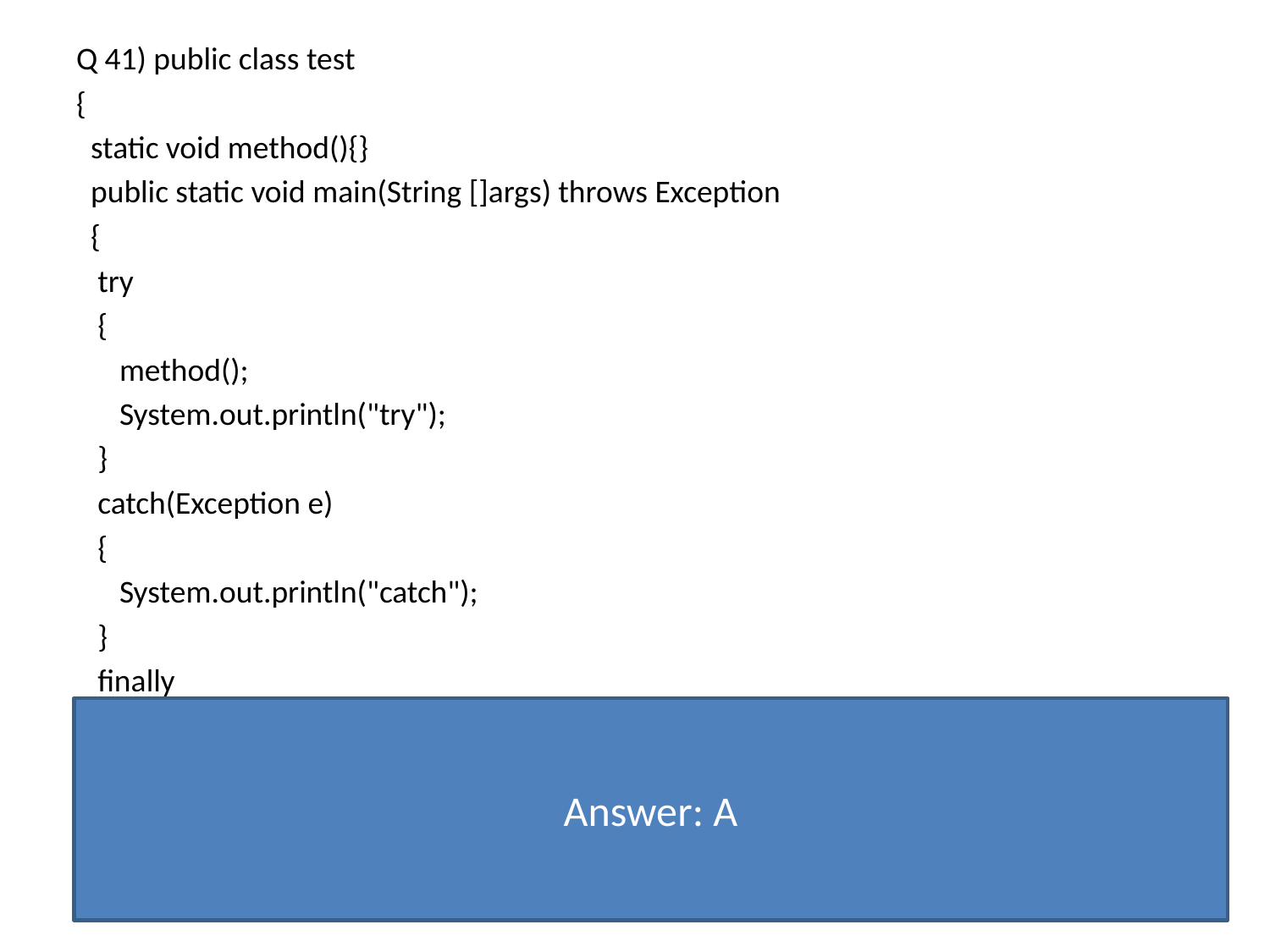

Q 41) public class test
{
  static void method(){}
  public static void main(String []args) throws Exception
  {
   try
   {
      method();
      System.out.println("try");
   }
   catch(Exception e)
   {
      System.out.println("catch");
   }
   finally
   {
      System.out.println("finally");
   }
  }
}

A. try finally
B. try catch finally
C. catch finally
D. It will not Compile
Answer: A